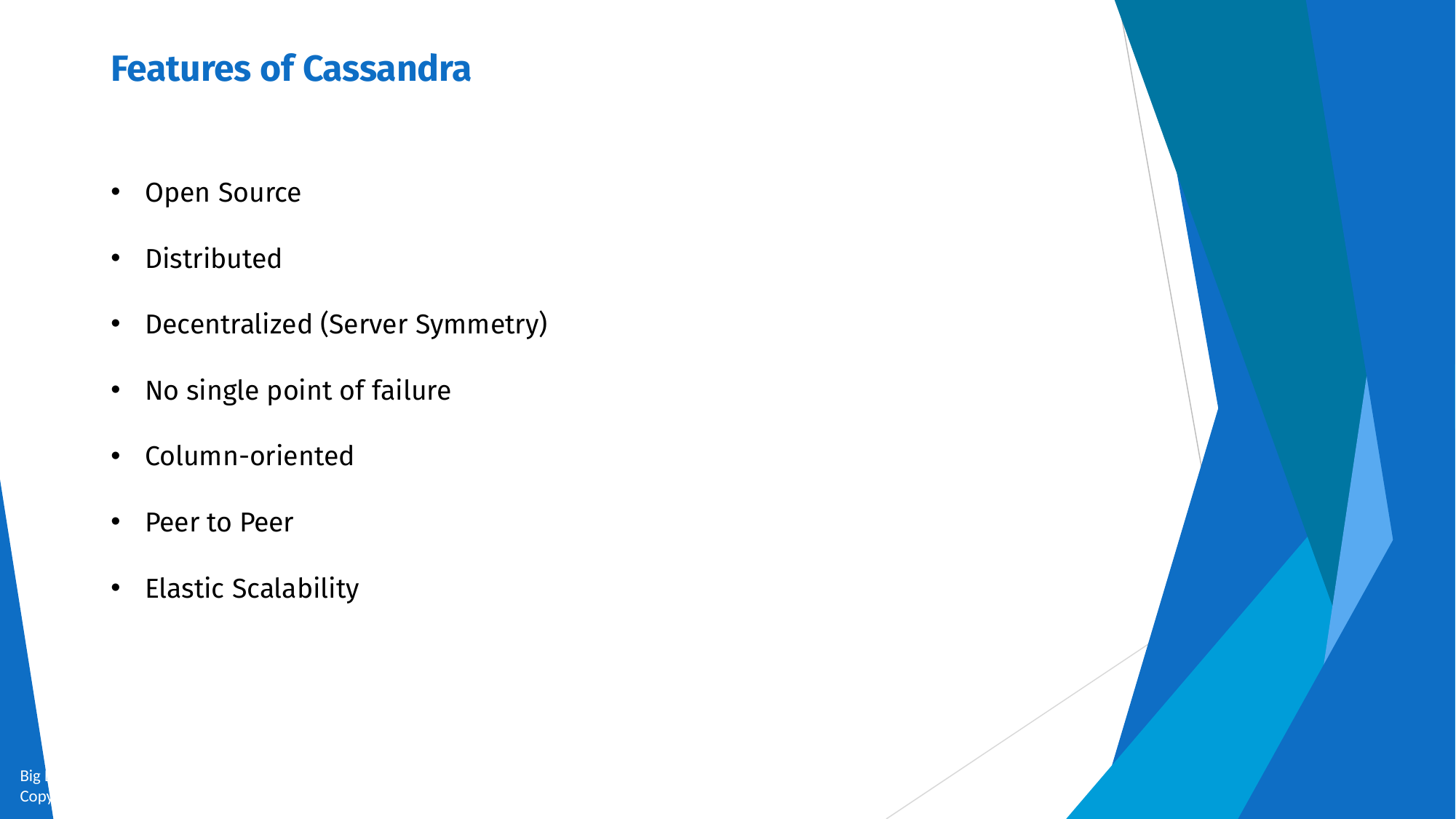

Features of Cassandra
Open Source

Distributed

Decentralized (Server Symmetry)

No single point of failure

Column-oriented

Peer to Peer

Elastic Scalability
Big Data and Analytics by Seema Acharya and Subhashini Chellappan
Copyright 2015, WILEY INDIA PVT. LTD.